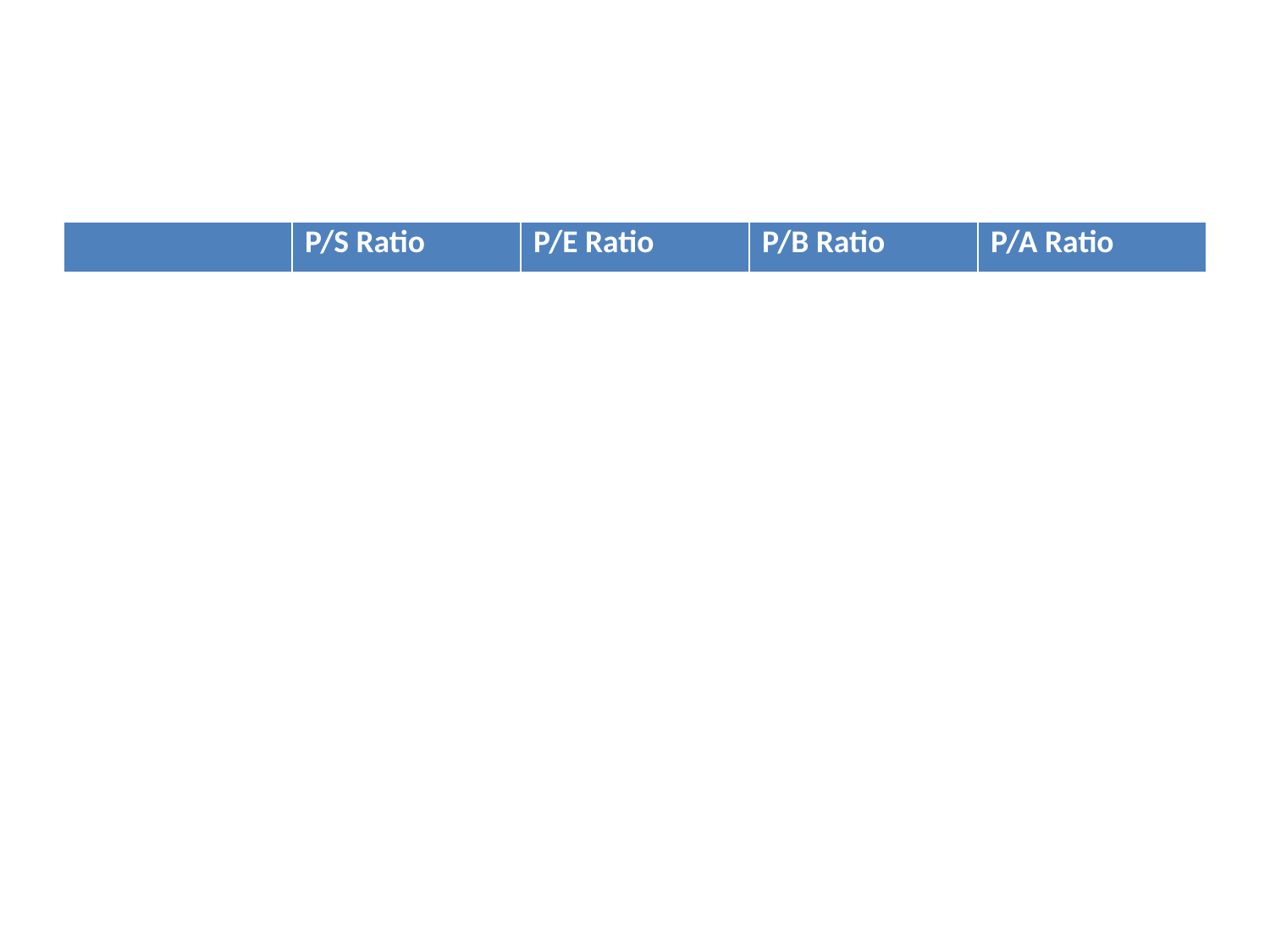

#
|  | P/S Ratio | P/E Ratio | P/B Ratio | P/A Ratio |
| --- | --- | --- | --- | --- |